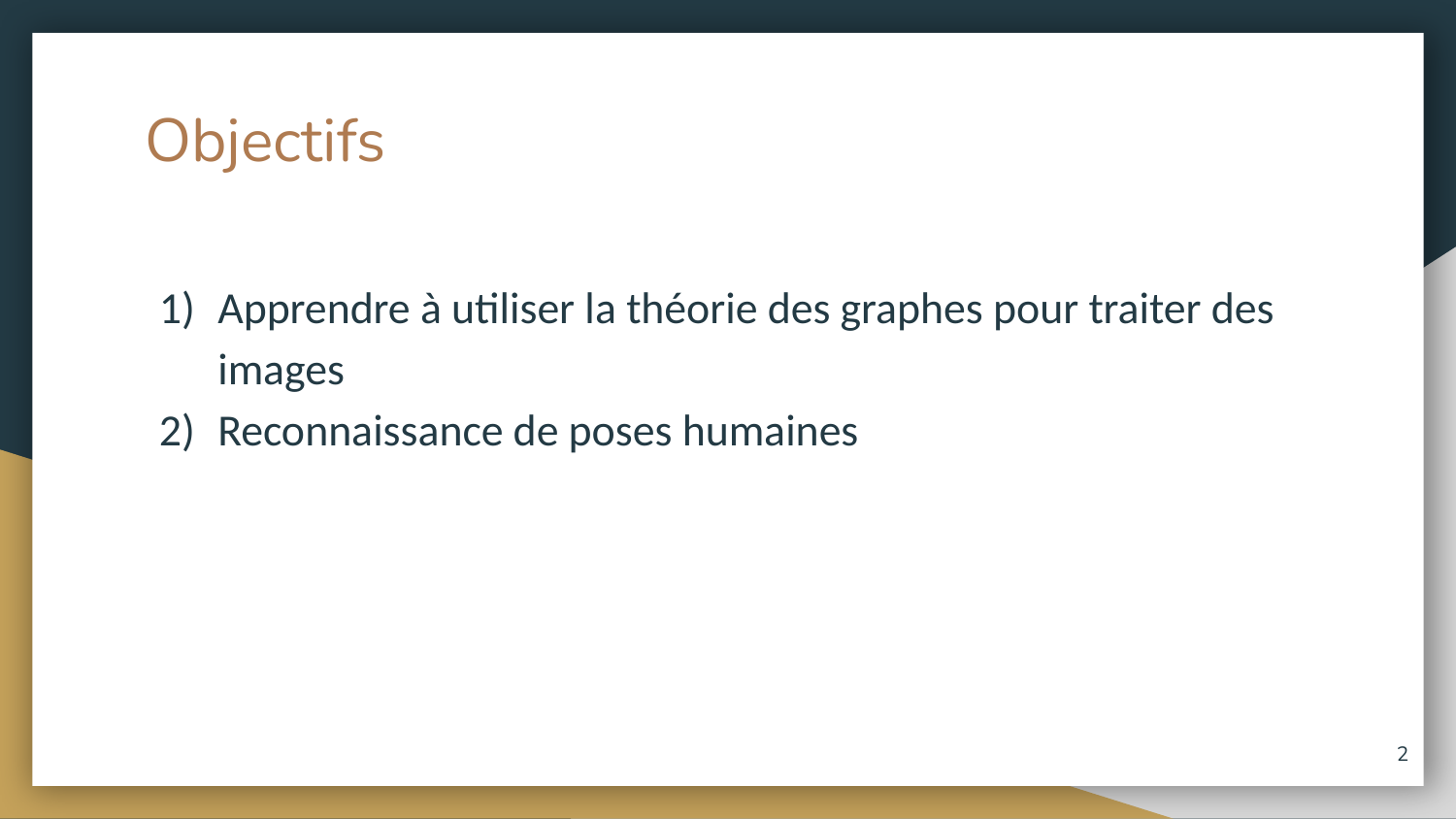

# Objectifs
Apprendre à utiliser la théorie des graphes pour traiter des images
Reconnaissance de poses humaines

2